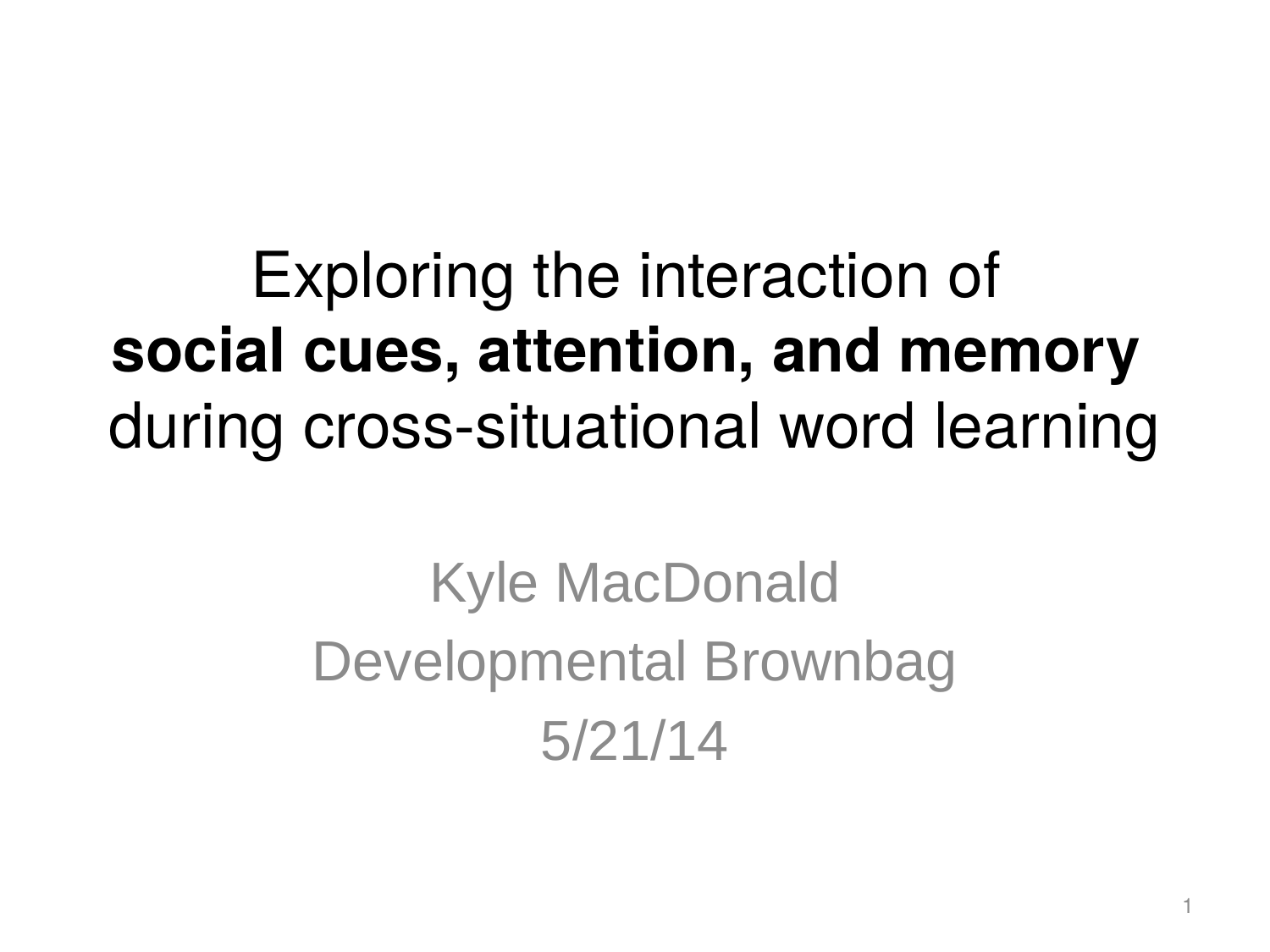

# Exploring the interaction of social cues, attention, and memory during cross-situational word learning
Kyle MacDonald
Developmental Brownbag
5/21/14
1